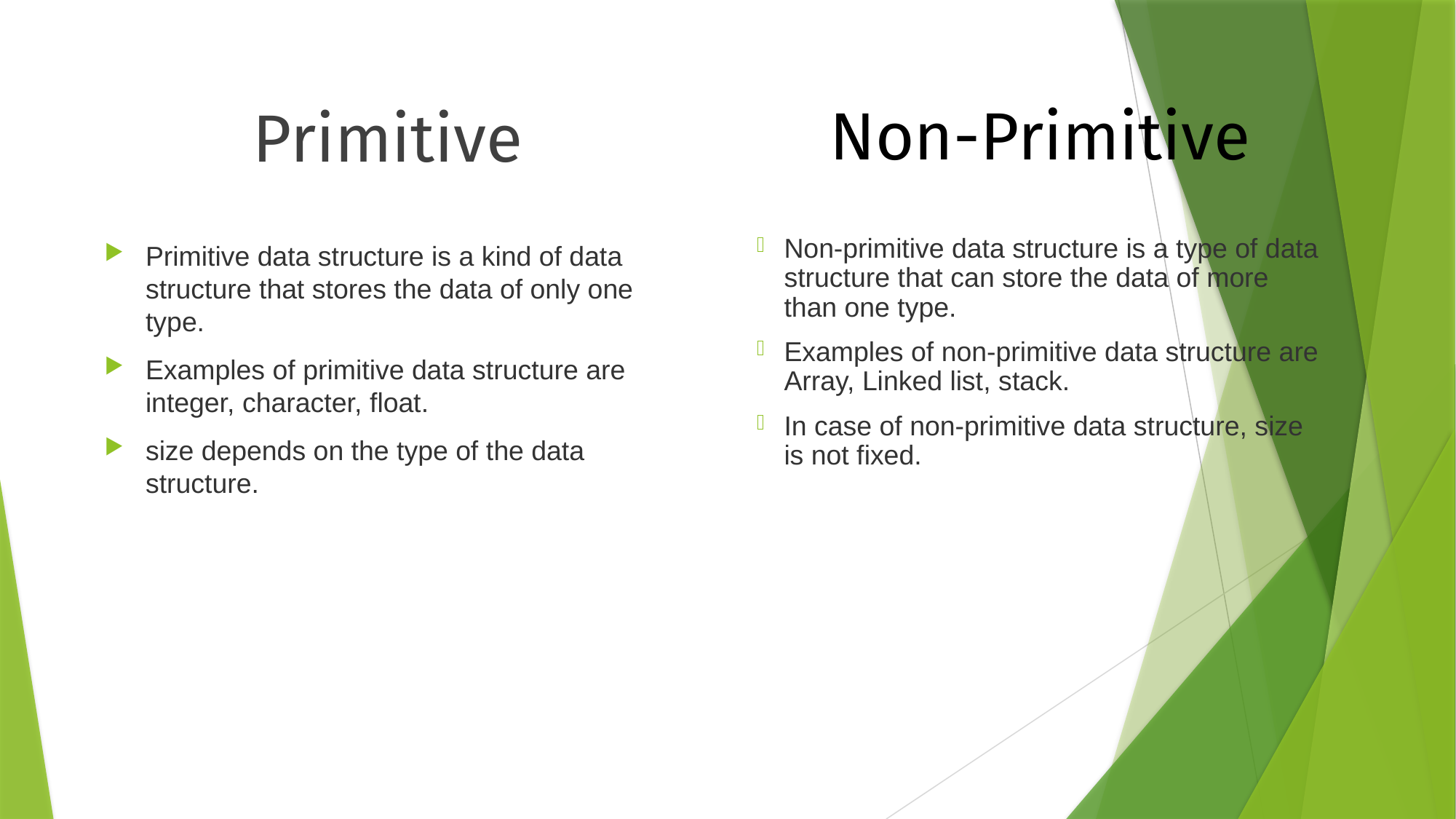

Primitive

Primitive data structure is a kind of data structure that stores the data of only one type.
Examples of primitive data structure are integer, character, float.
size depends on the type of the data structure.
Non-Primitive

Non-primitive data structure is a type of data structure that can store the data of more than one type.
Examples of non-primitive data structure are Array, Linked list, stack.
In case of non-primitive data structure, size is not fixed.